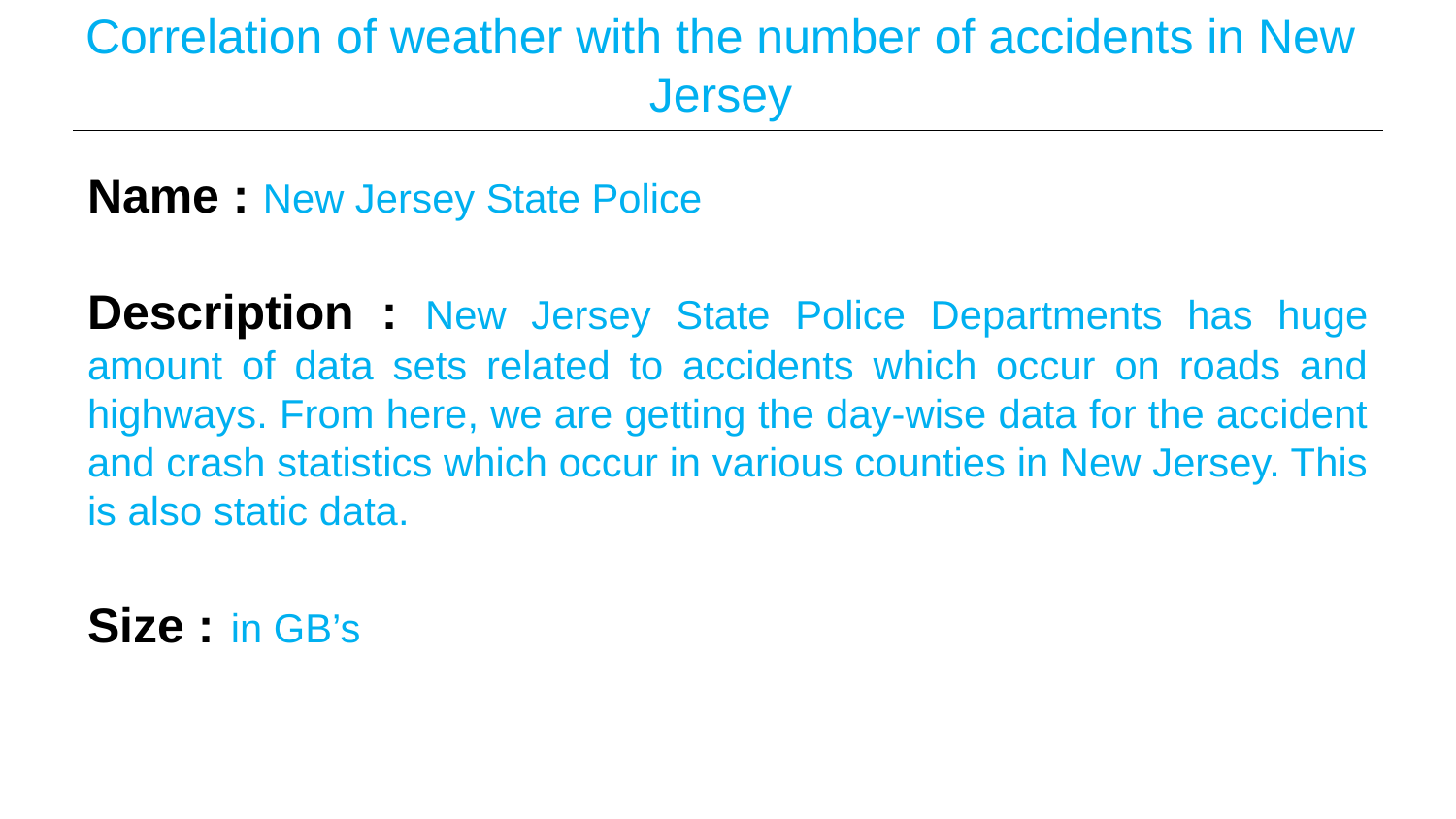

# Correlation of weather with the number of accidents in New Jersey

Name : New Jersey State Police

Description : New Jersey State Police Departments has huge amount of data sets related to accidents which occur on roads and highways. From here, we are getting the day-wise data for the accident and crash statistics which occur in various counties in New Jersey. This is also static data.

Size : in GB’s